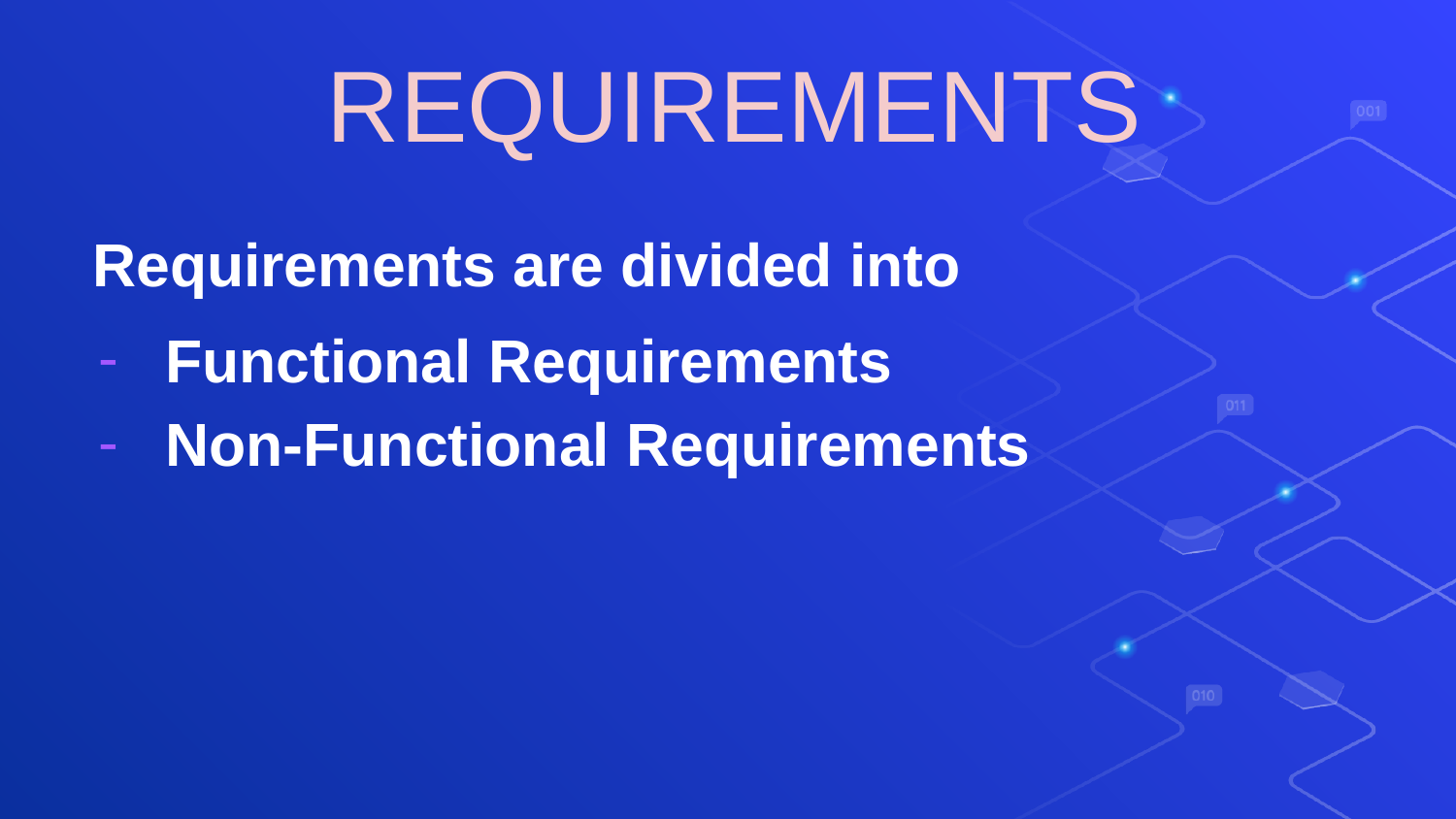

# REQUIREMENTS
Requirements are divided into
Functional Requirements
Non-Functional Requirements